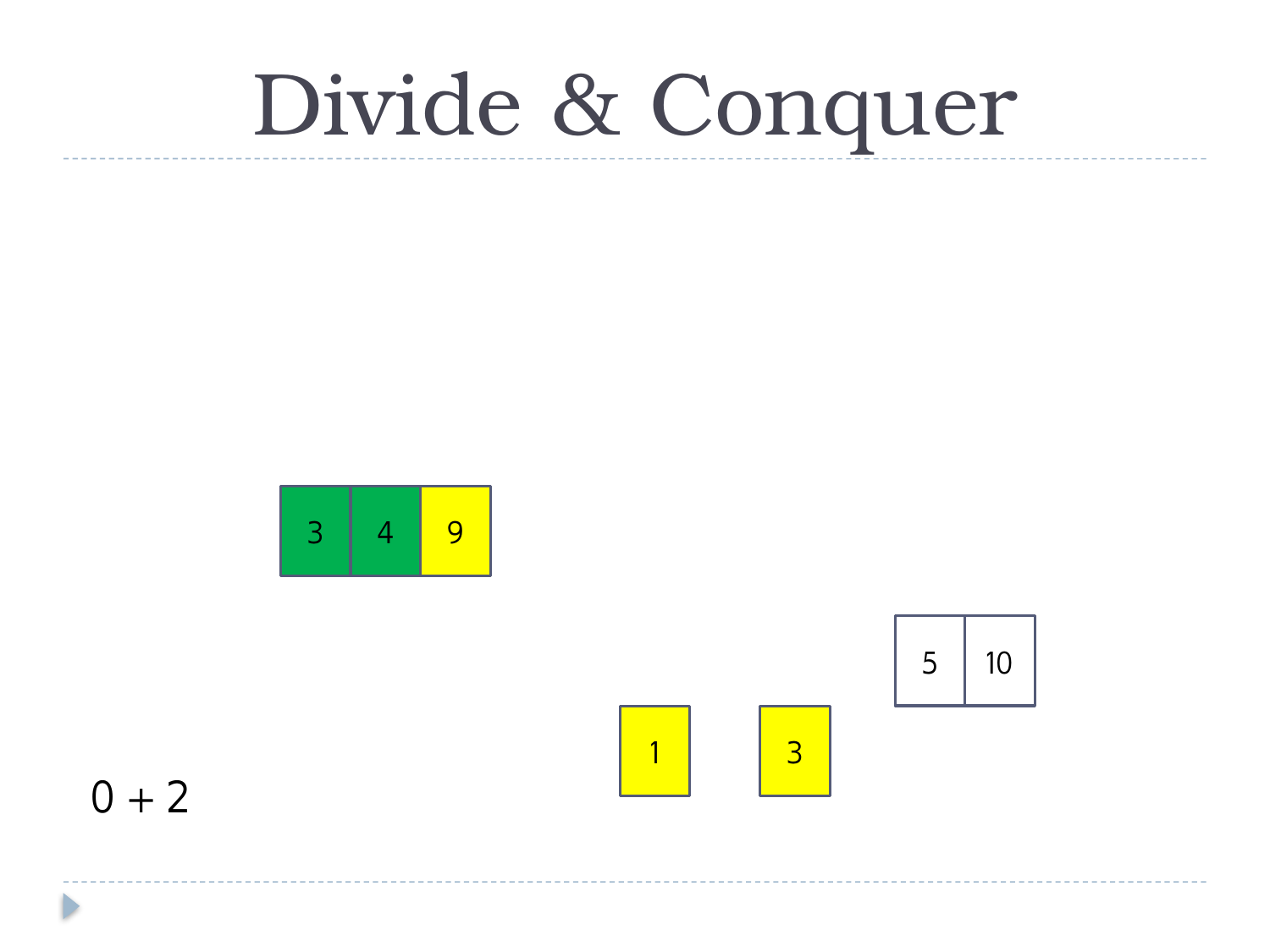

# Divide & Conquer

 0 + 2
3
4
9
5
10
1
3